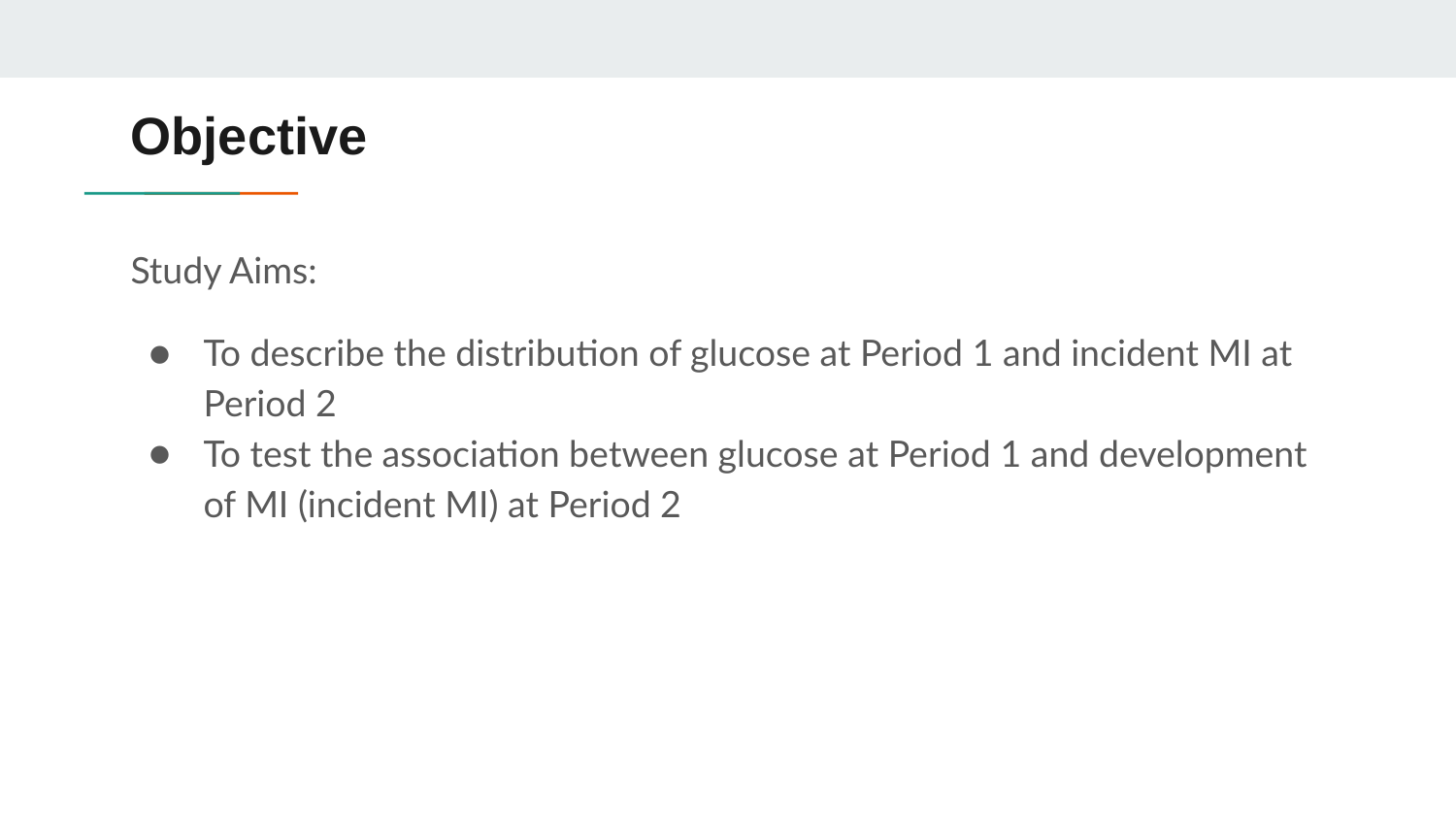

# Objective
Study Aims:
To describe the distribution of glucose at Period 1 and incident MI at Period 2
To test the association between glucose at Period 1 and development of MI (incident MI) at Period 2